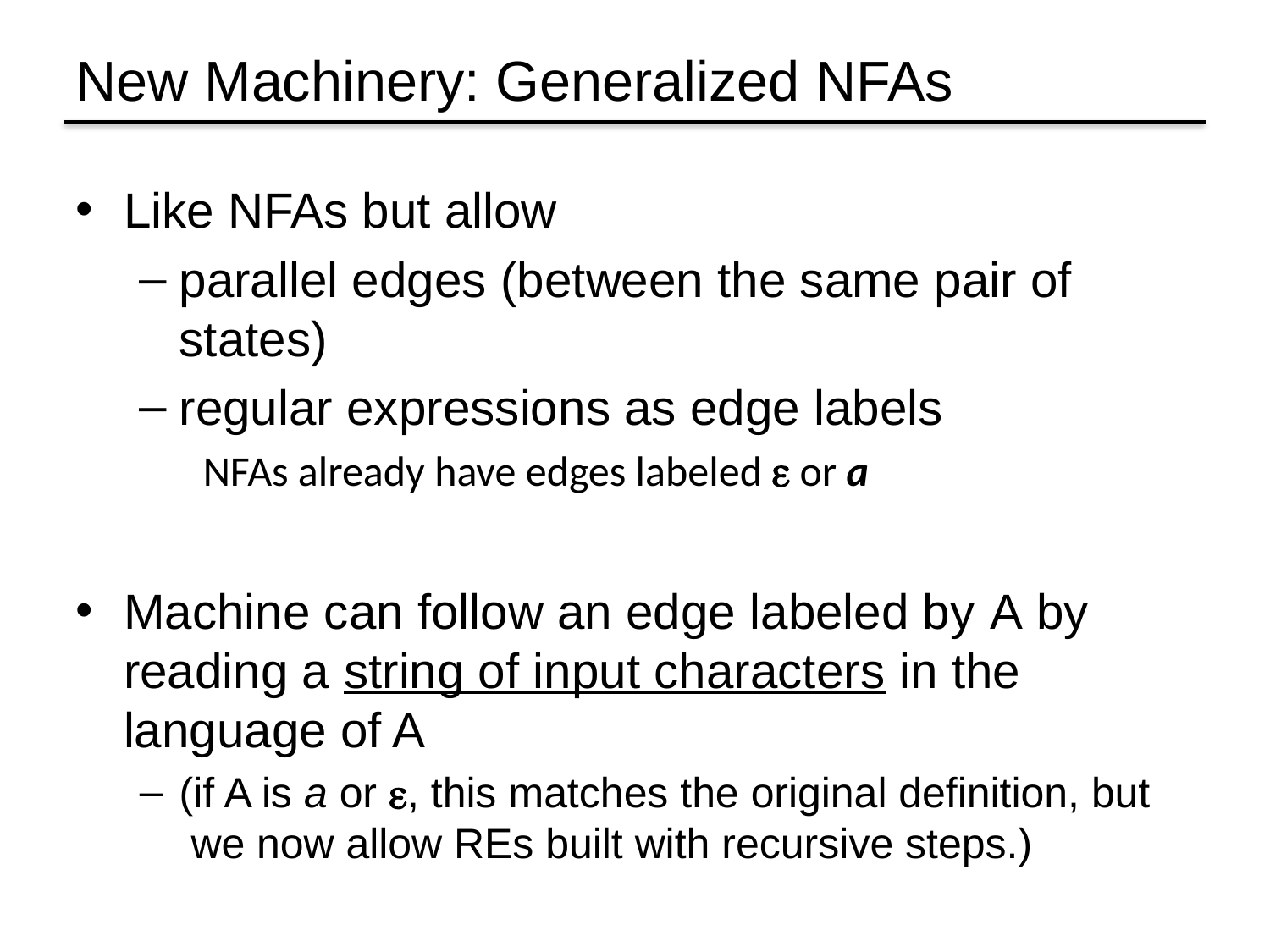

# New Machinery: Generalized NFAs
Like NFAs but allow
parallel edges (between the same pair of states)
regular expressions as edge labels
NFAs already have edges labeled ɛ or a

Machine can follow an edge labeled by A by reading a string of input characters in the language of A
(if A is a or ɛ, this matches the original definition, but
 we now allow REs built with recursive steps.)